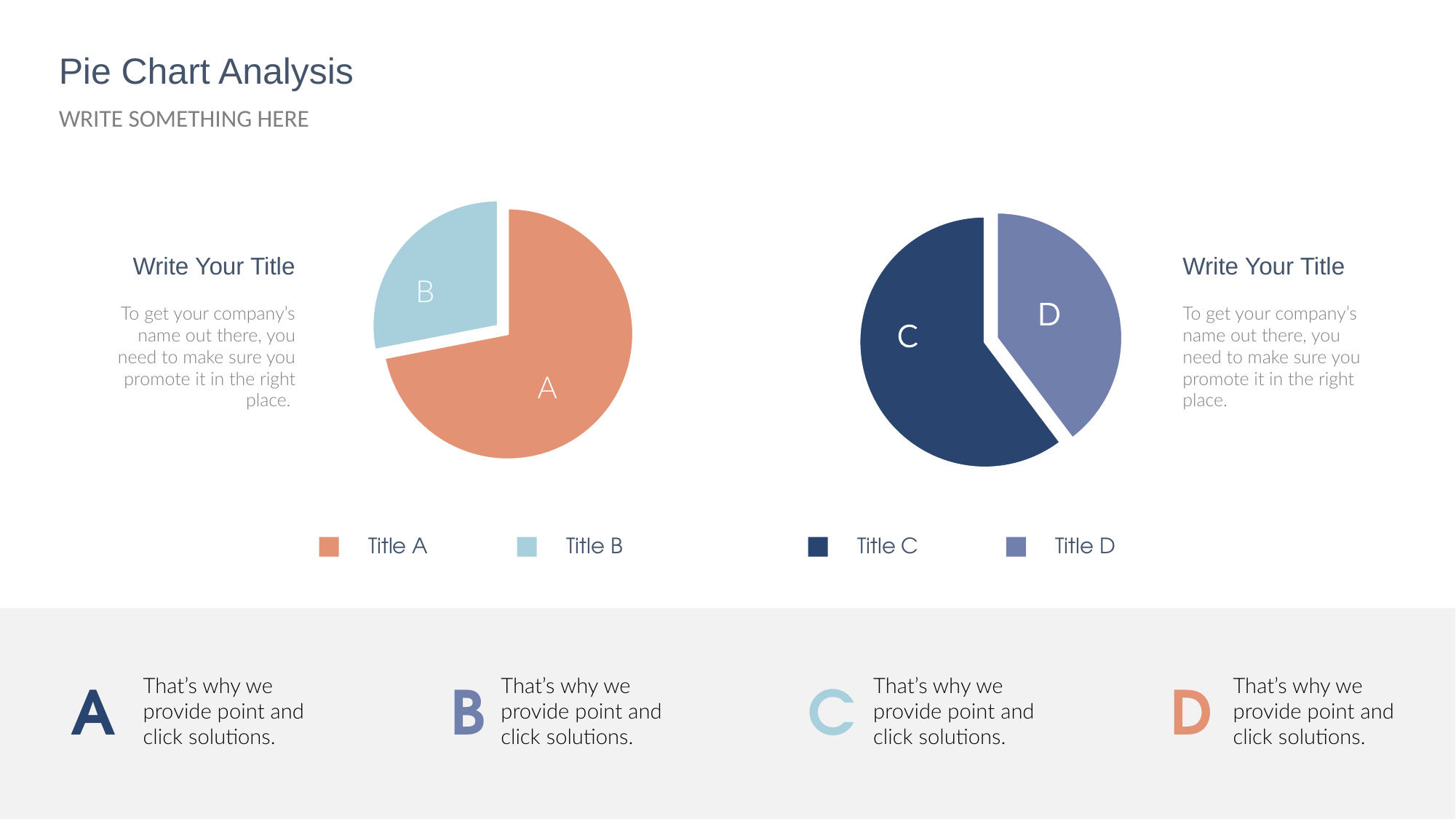

Pie Chart Analysis
WRITE SOMETHING HERE

### Chart

| Category | Sales |
|---|---|
| 1st Qtr | 8.2 |
| 2nd Qtr | 3.2 |

### Chart

| Category | Sales |
|---|---|
| 1st Qtr | 5.6 |
| 2nd Qtr | 8.5 |
A
That’s why we provide point and click solutions.
Write Your Title
Write Your Title
B
D
To get your company’s name out there, you need to make sure you promote it in the right place.
To get your company’s name out there, you need to make sure you promote it in the right place.
C

B
That’s why we provide point and click solutions.
A

C
That’s why we provide point and click solutions.
Title A
Title B

Title C
Title D

D

That’s why we provide point and click solutions.
That’s why we provide point and click solutions.
That’s why we provide point and click solutions.
That’s why we provide point and click solutions.
A
B
C
D